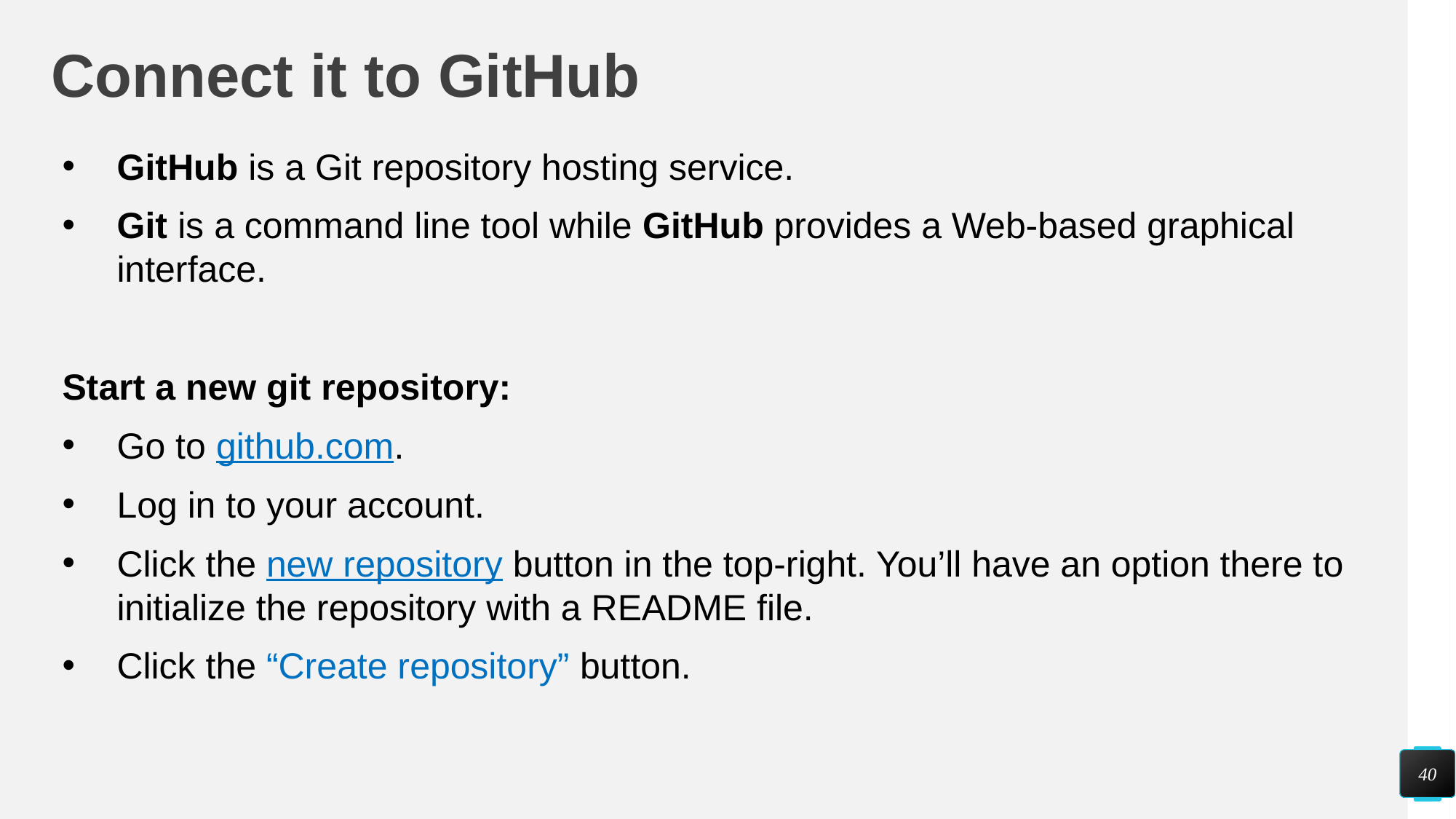

# Connect it to GitHub
GitHub is a Git repository hosting service.
Git is a command line tool while GitHub provides a Web-based graphical interface.

Start a new git repository:
Go to github.com.
Log in to your account.
Click the new repository button in the top-right. You’ll have an option there to initialize the repository with a README file.
Click the “Create repository” button.

40